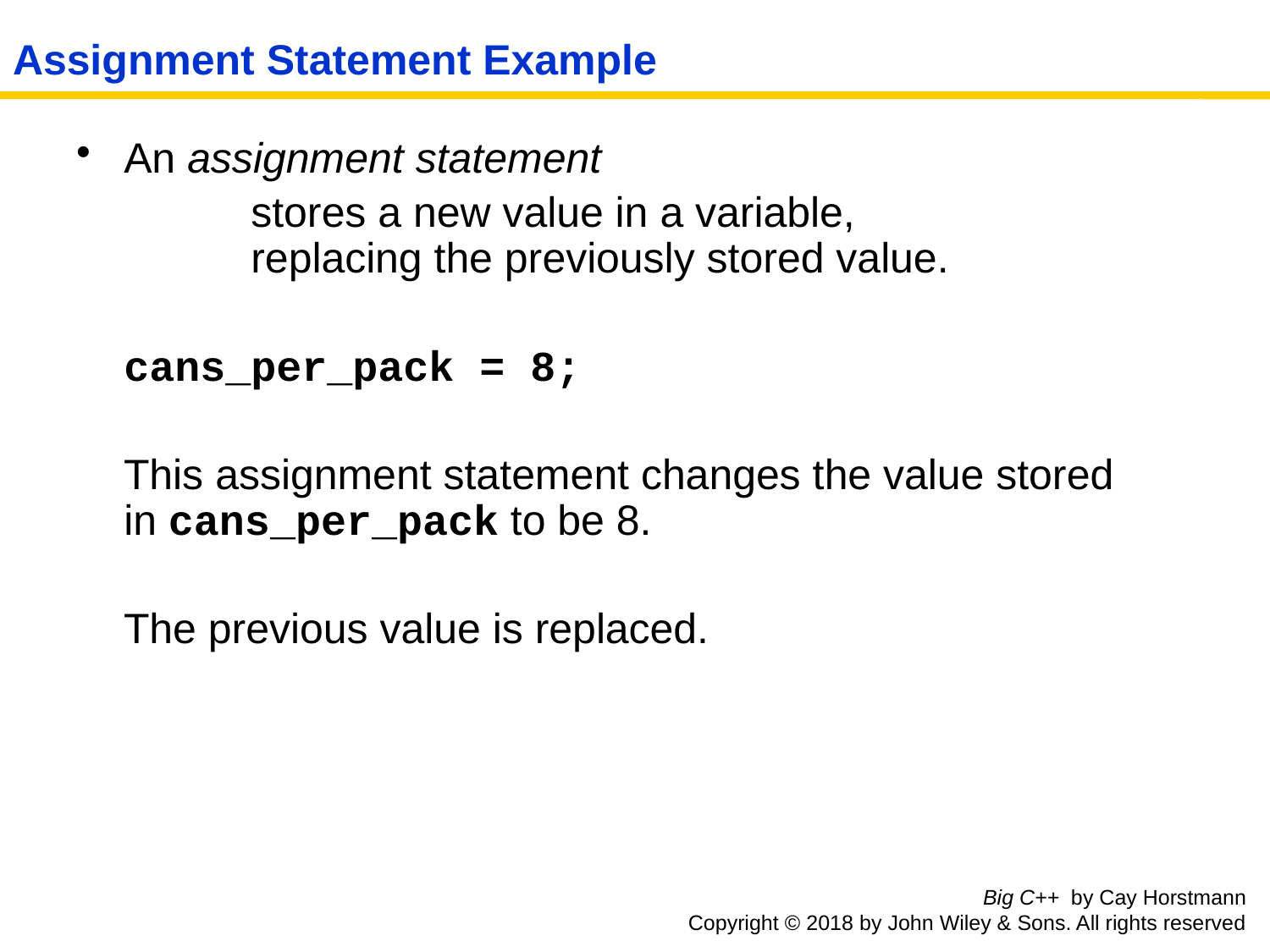

# Assignment Statement Example
An assignment statement
 		stores a new value in a variable,
	replacing the previously stored value.

	cans_per_pack = 8;

    This assignment statement changes the value stored in cans_per_pack to be 8.

    The previous value is replaced.

Big C++  by Cay Horstmann
Copyright © 2018 by John Wiley & Sons. All rights reserved